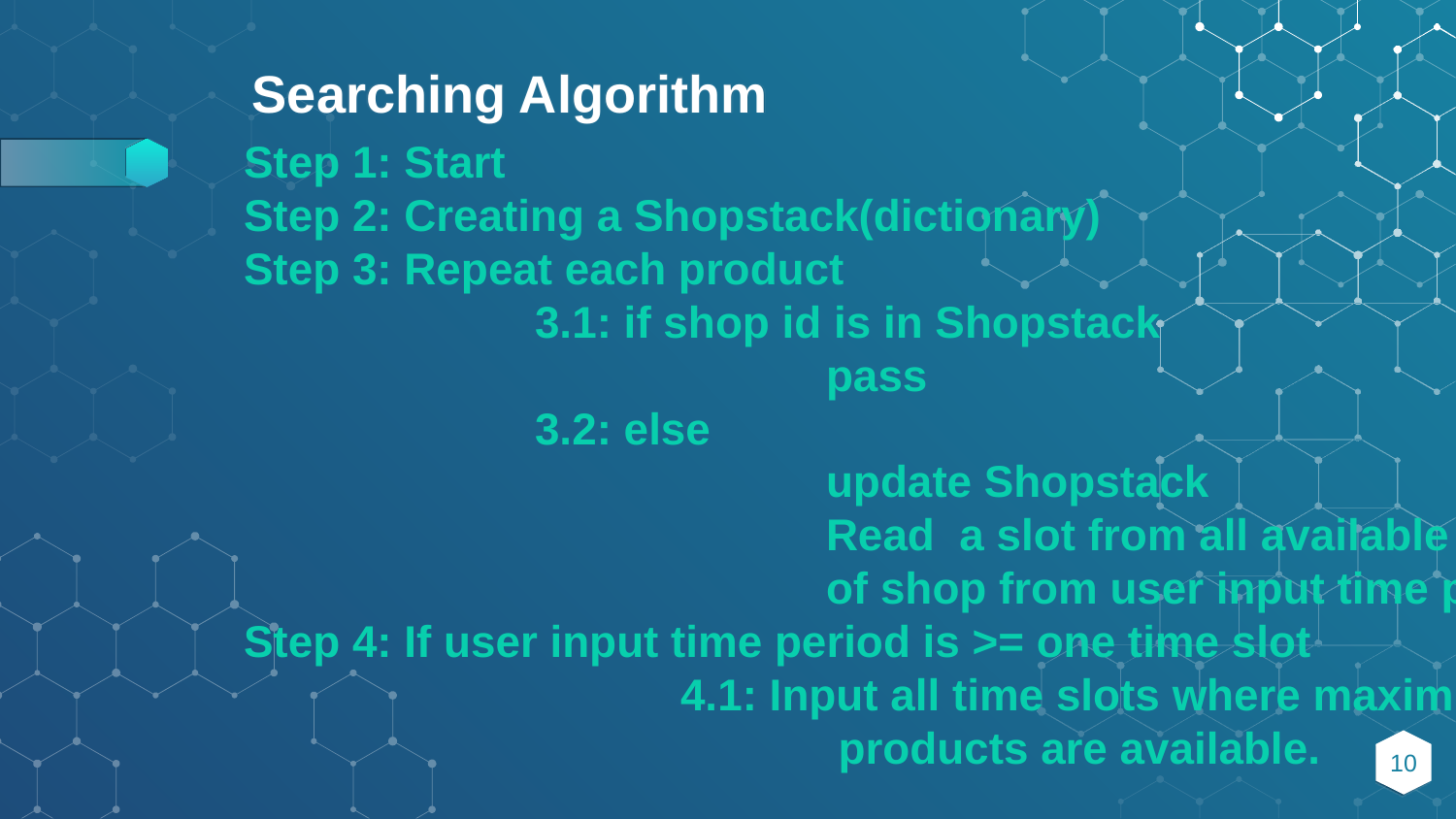

Searching Algorithm
Step 1: Start
Step 2: Creating a Shopstack(dictionary)
Step 3: Repeat each product
		3.1: if shop id is in Shopstack
				pass
		3.2: else
				update Shopstack
				Read  a slot from all available slots
				of shop from user input time period.
Step 4: If user input time period is >= one time slot
			4.1: Input all time slots where maximum
				 products are available.

10